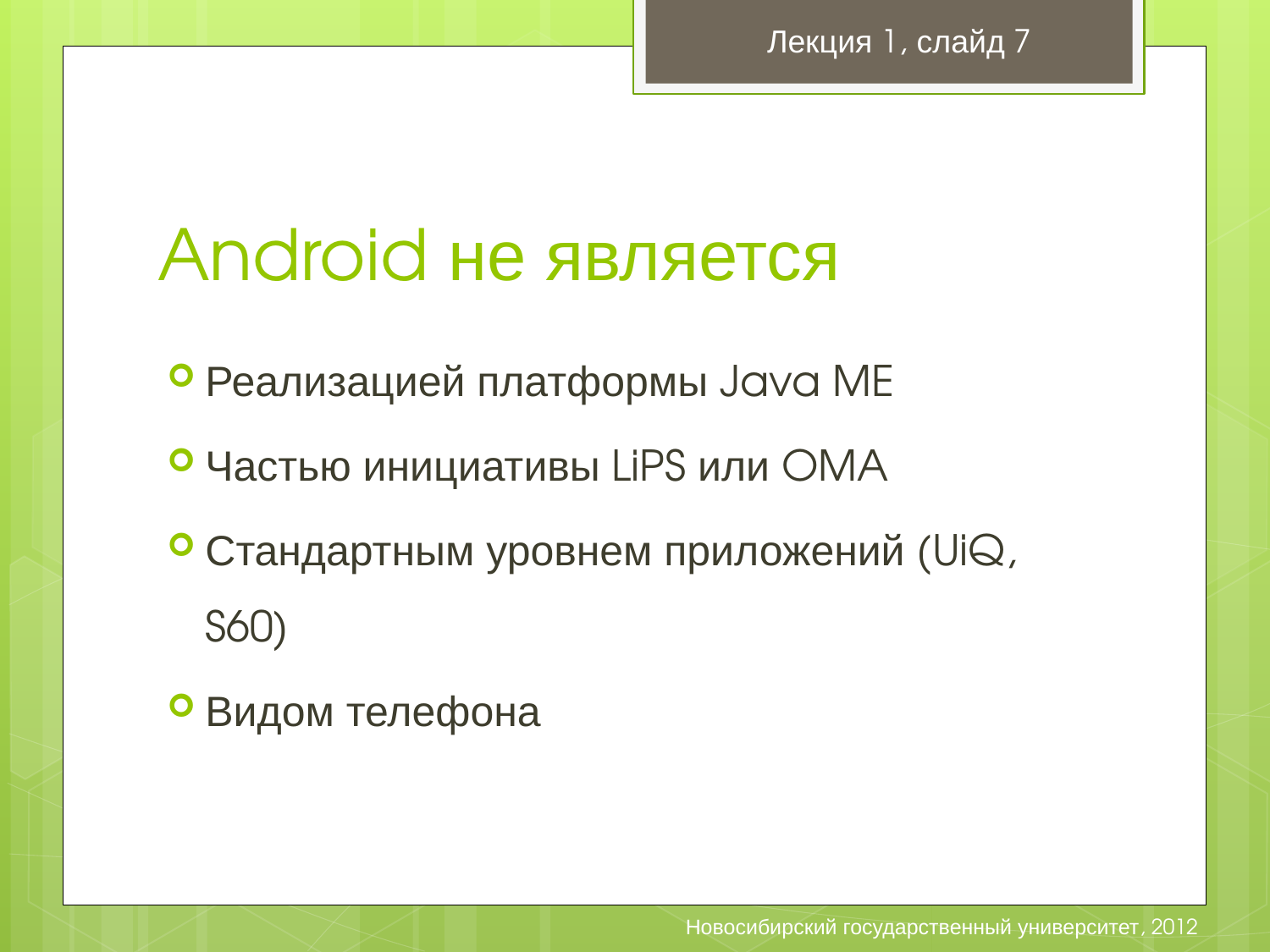

Лекция 1, слайд 7
# Android не является
Реализацией платформы Java ME
Частью инициативы LiPS или OMA
Стандартным уровнем приложений (UiQ, S60)
Видом телефона
Новосибирский государственный университет, 2012